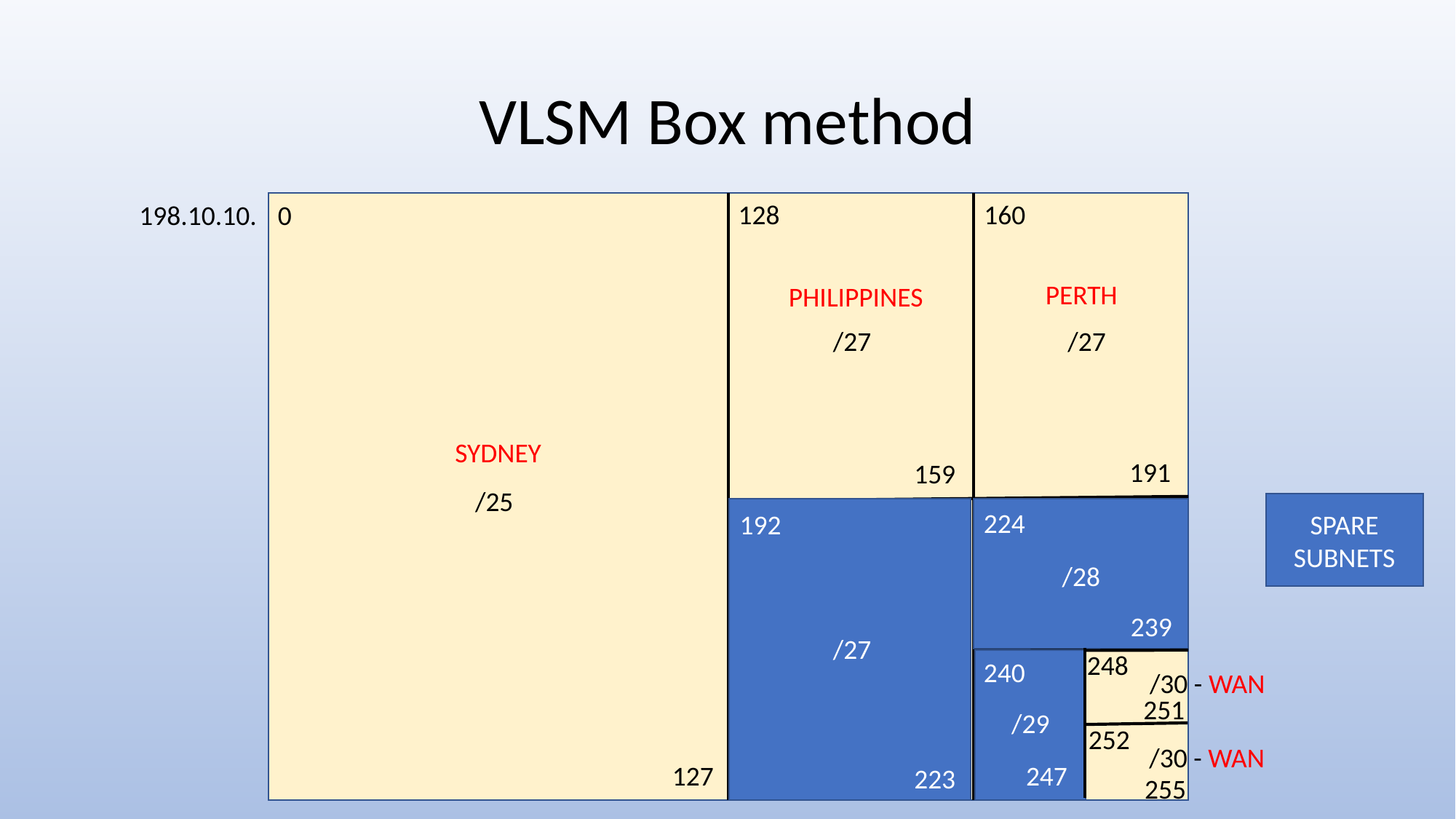

# VLSM Box method
128
160
198.10.10.
0

PERTH
PHILIPPINES
/27
/27
SYDNEY
191
159
/25
SPARE
SUBNETS

224
192
/28
239
/27
248
240

/30 - WAN
251
/29
252
/30 - WAN
247
127
223
255